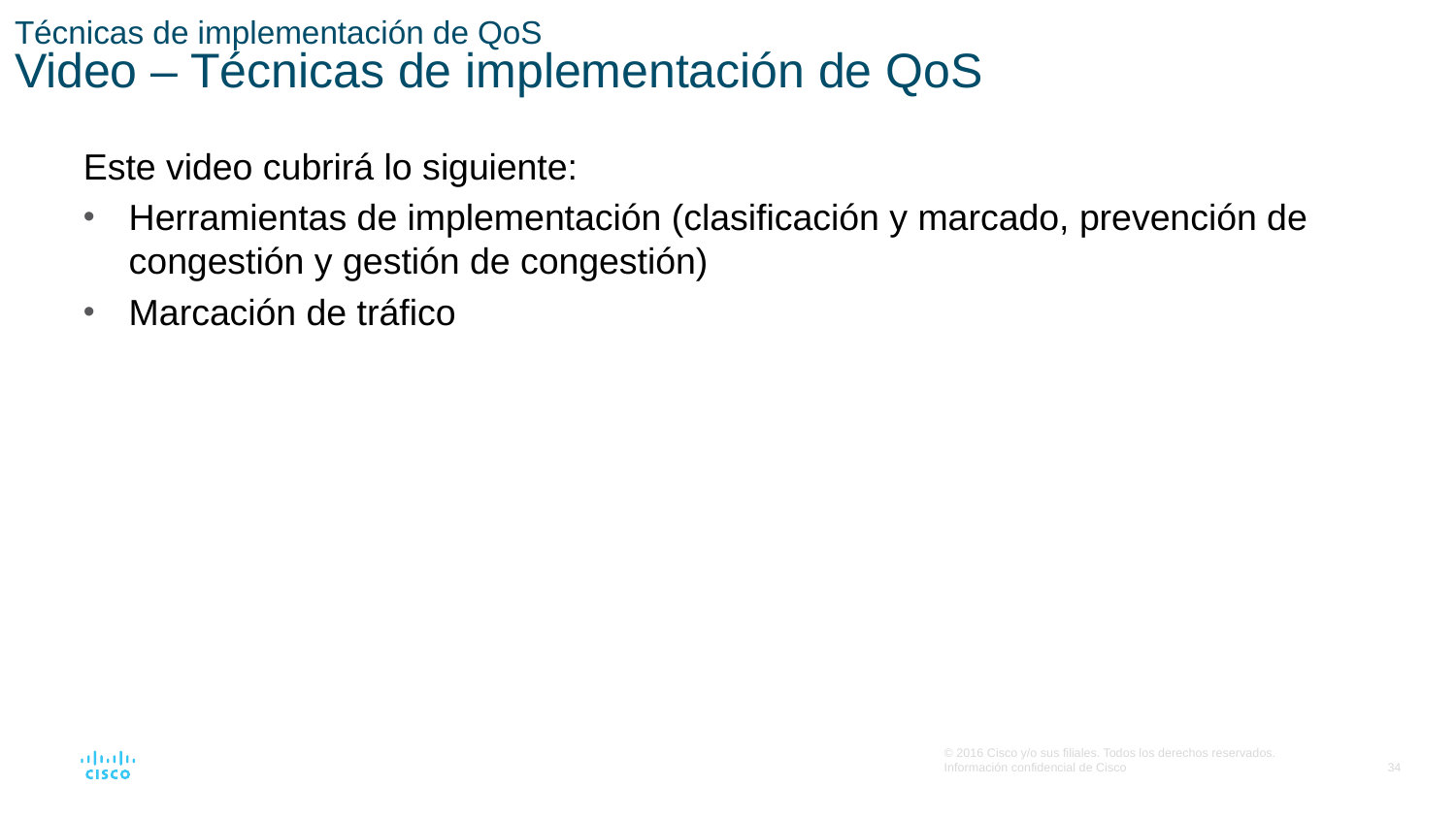

# Técnicas de implementación de QoS Video – Técnicas de implementación de QoS
Este video cubrirá lo siguiente:
Herramientas de implementación (clasificación y marcado, prevención de congestión y gestión de congestión)
Marcación de tráfico